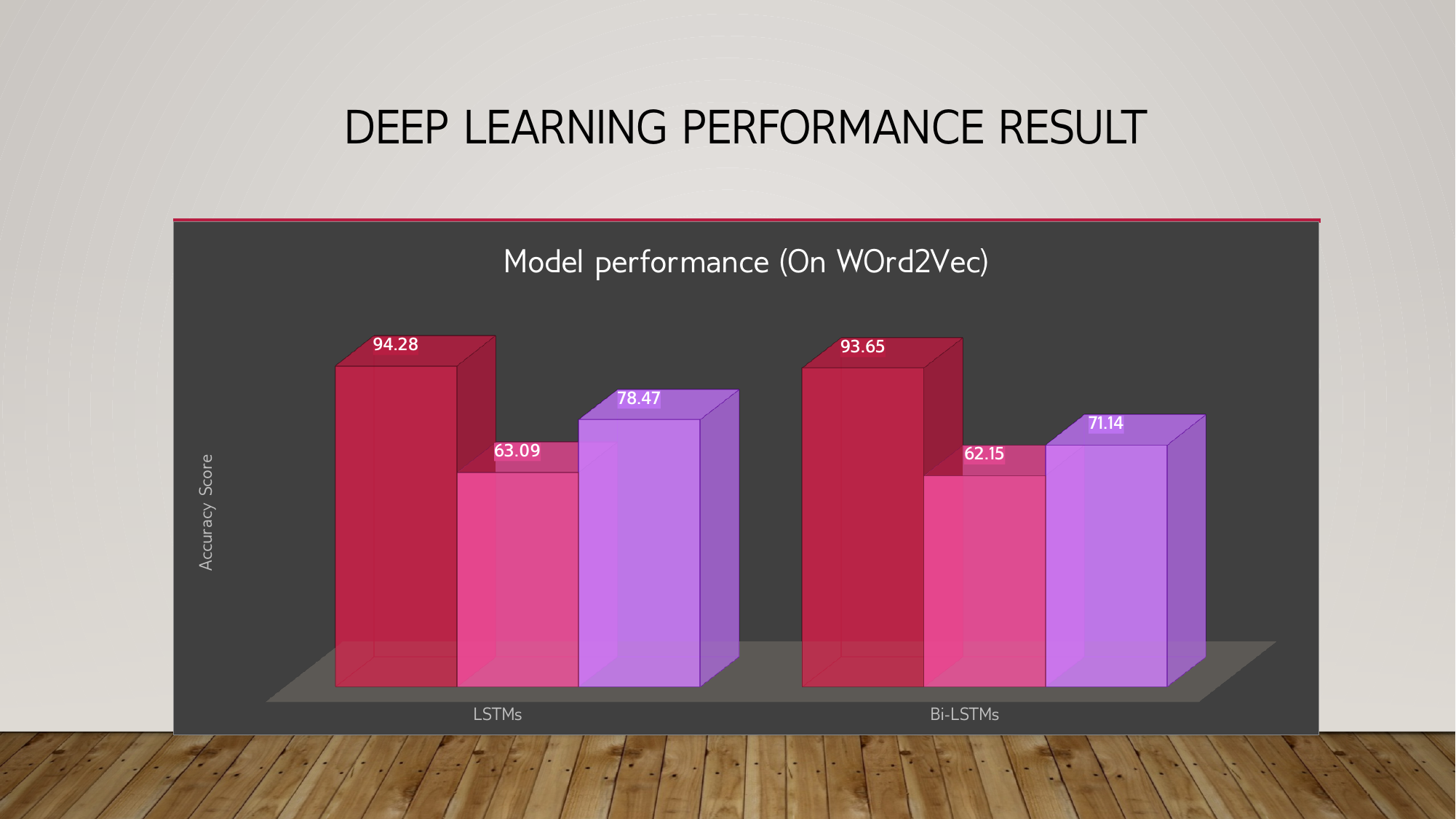

# Deep Learning Performance Result

[unsupported chart]